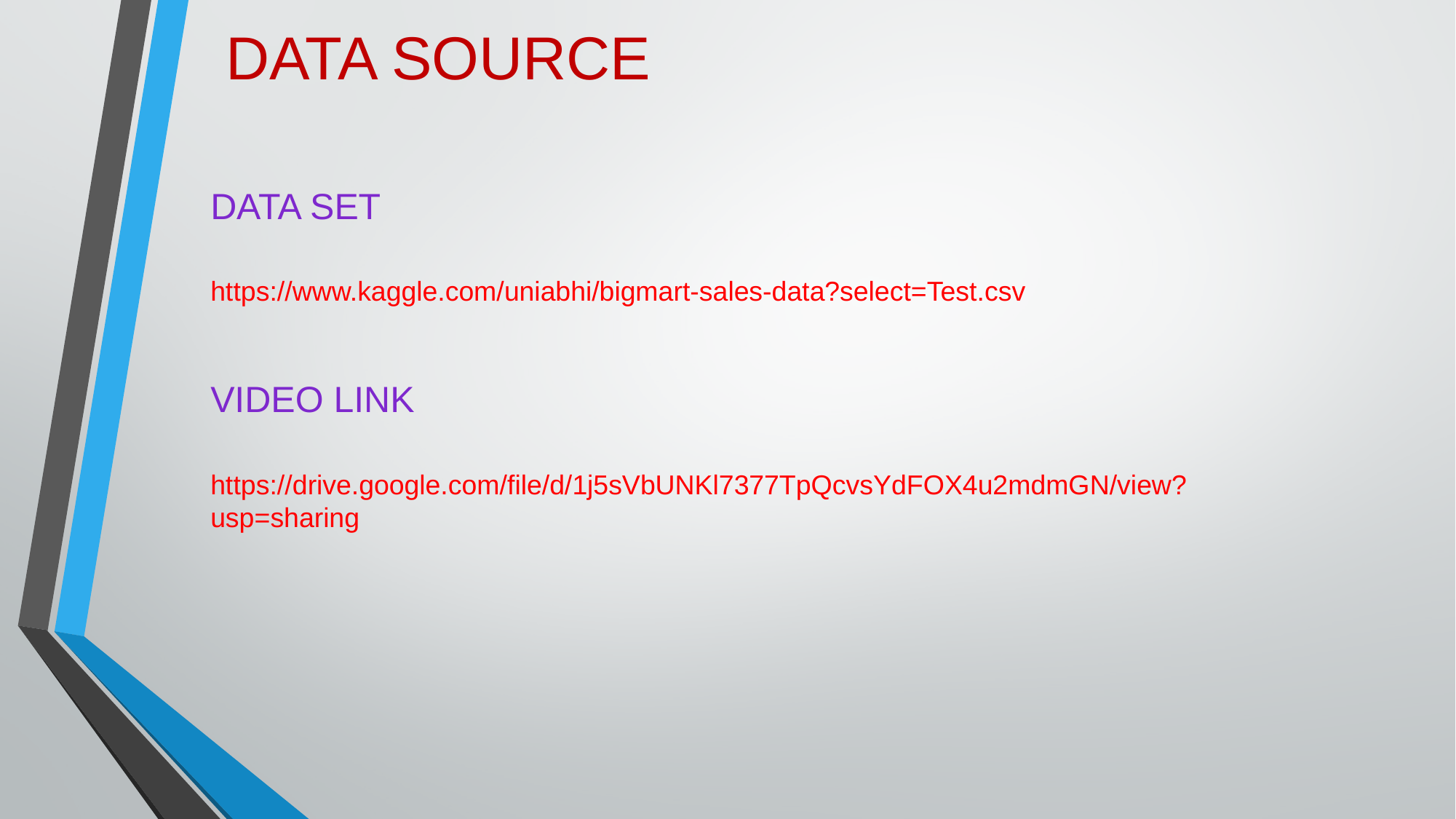

DATA SOURCE
DATA SET
https://www.kaggle.com/uniabhi/bigmart-sales-data?select=Test.csv
VIDEO LINK
https://drive.google.com/file/d/1j5sVbUNKl7377TpQcvsYdFOX4u2mdmGN/view?usp=sharing